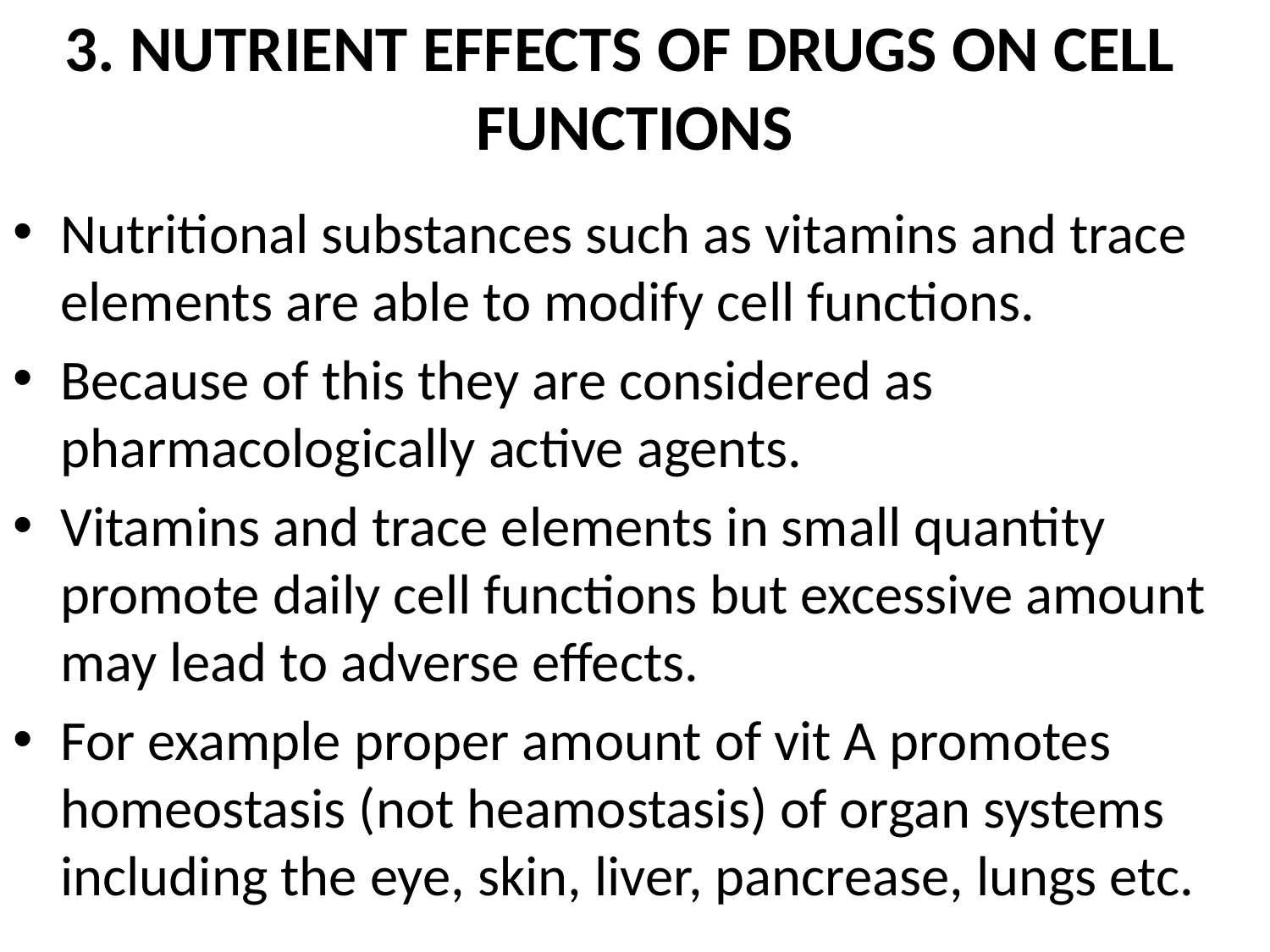

# 3. NUTRIENT EFFECTS OF DRUGS ON CELL   FUNCTIONS
Nutritional substances such as vitamins and trace elements are able to modify cell functions.
Because of this they are considered as pharmacologically active agents.
Vitamins and trace elements in small quantity promote daily cell functions but excessive amount may lead to adverse effects.
For example proper amount of vit A promotes homeostasis (not heamostasis) of organ systems including the eye, skin, liver, pancrease, lungs etc.